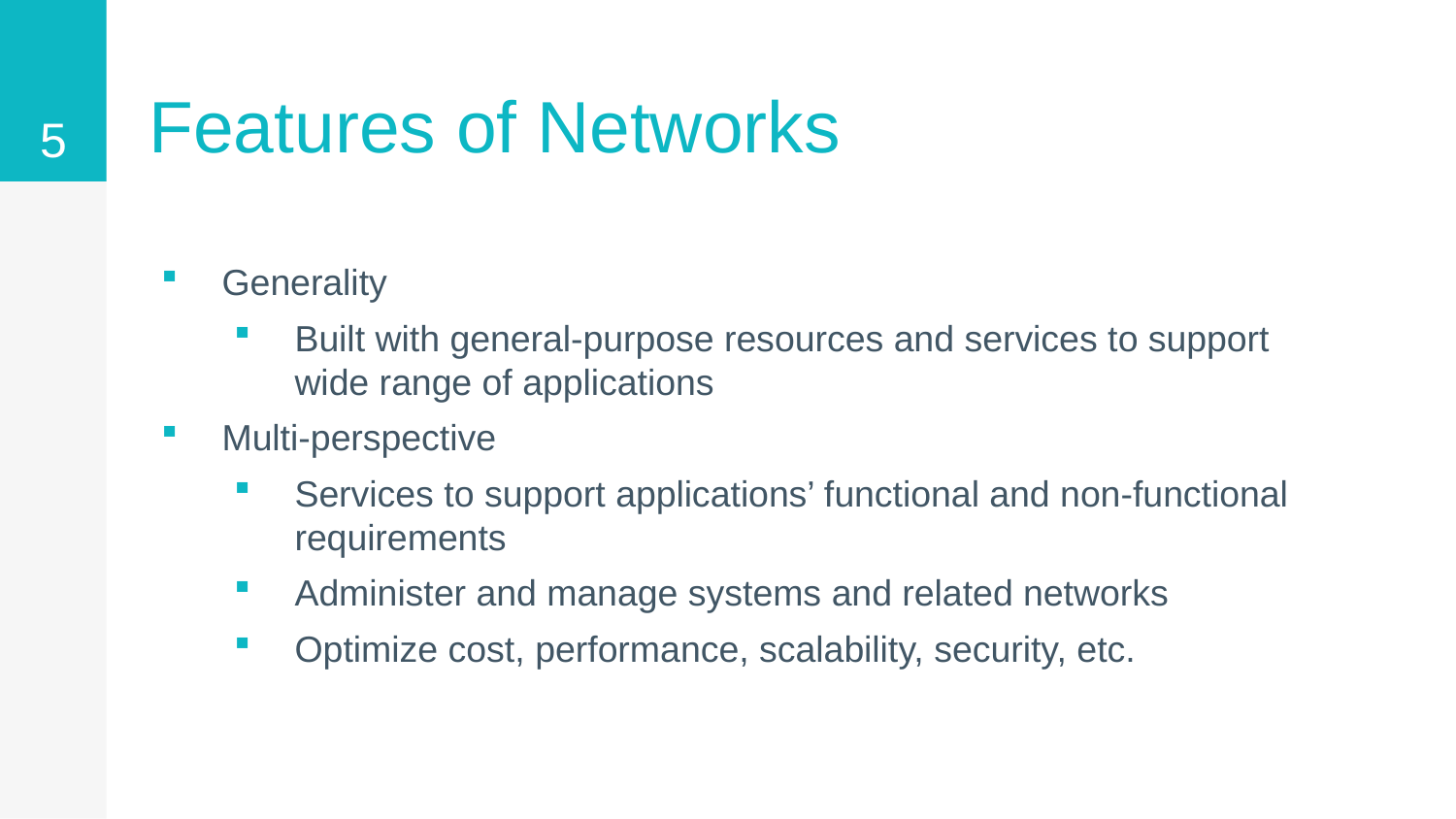

5
# Features of Networks
Generality
Built with general-purpose resources and services to support wide range of applications
Multi-perspective
Services to support applications’ functional and non-functional requirements
Administer and manage systems and related networks
Optimize cost, performance, scalability, security, etc.